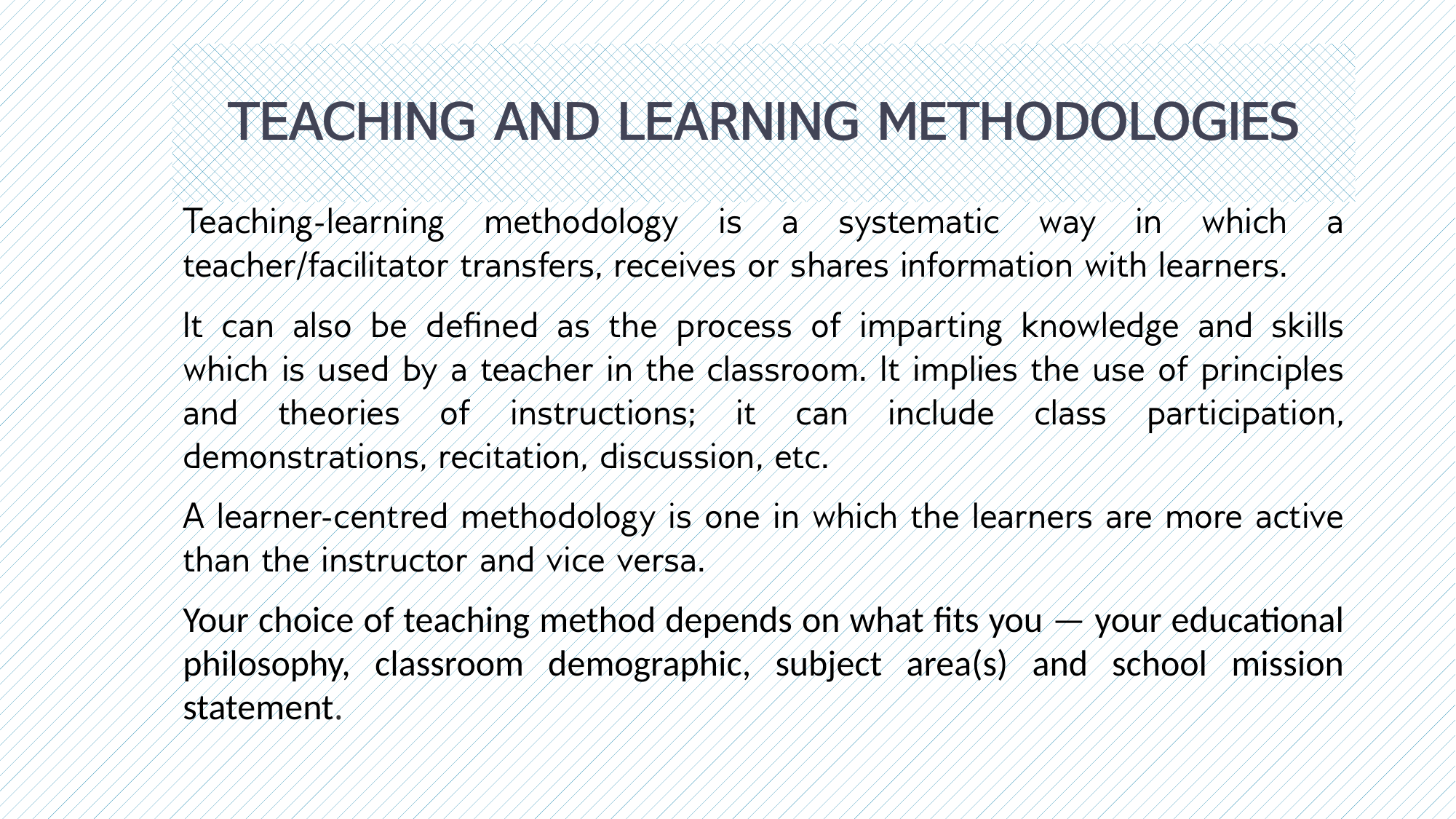

# TEACHING AND LEARNING METHODOLOGIES
Teaching-learning methodology is a systematic way in which a teacher/facilitator transfers, receives or shares information with learners.
It can also be defined as the process of imparting knowledge and skills which is used by a teacher in the classroom. It implies the use of principles and theories of instructions; it can include class participation, demonstrations, recitation, discussion, etc.
A learner-centred methodology is one in which the learners are more active than the instructor and vice versa.
Your choice of teaching method depends on what fits you — your educational philosophy, classroom demographic, subject area(s) and school mission statement.